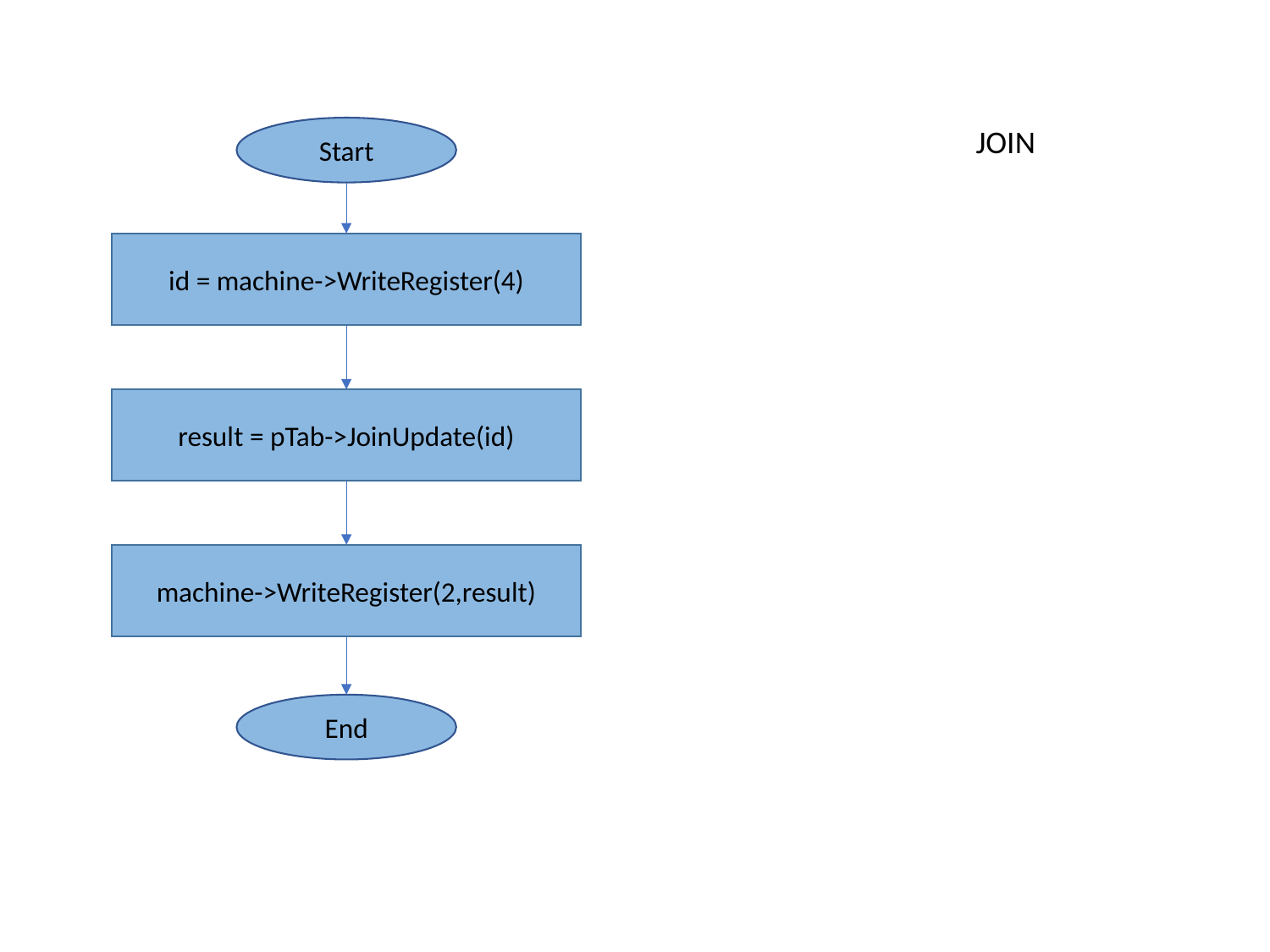

JOIN
Start
id = machine->WriteRegister(4)
result = pTab->JoinUpdate(id)
machine->WriteRegister(2,result)
End